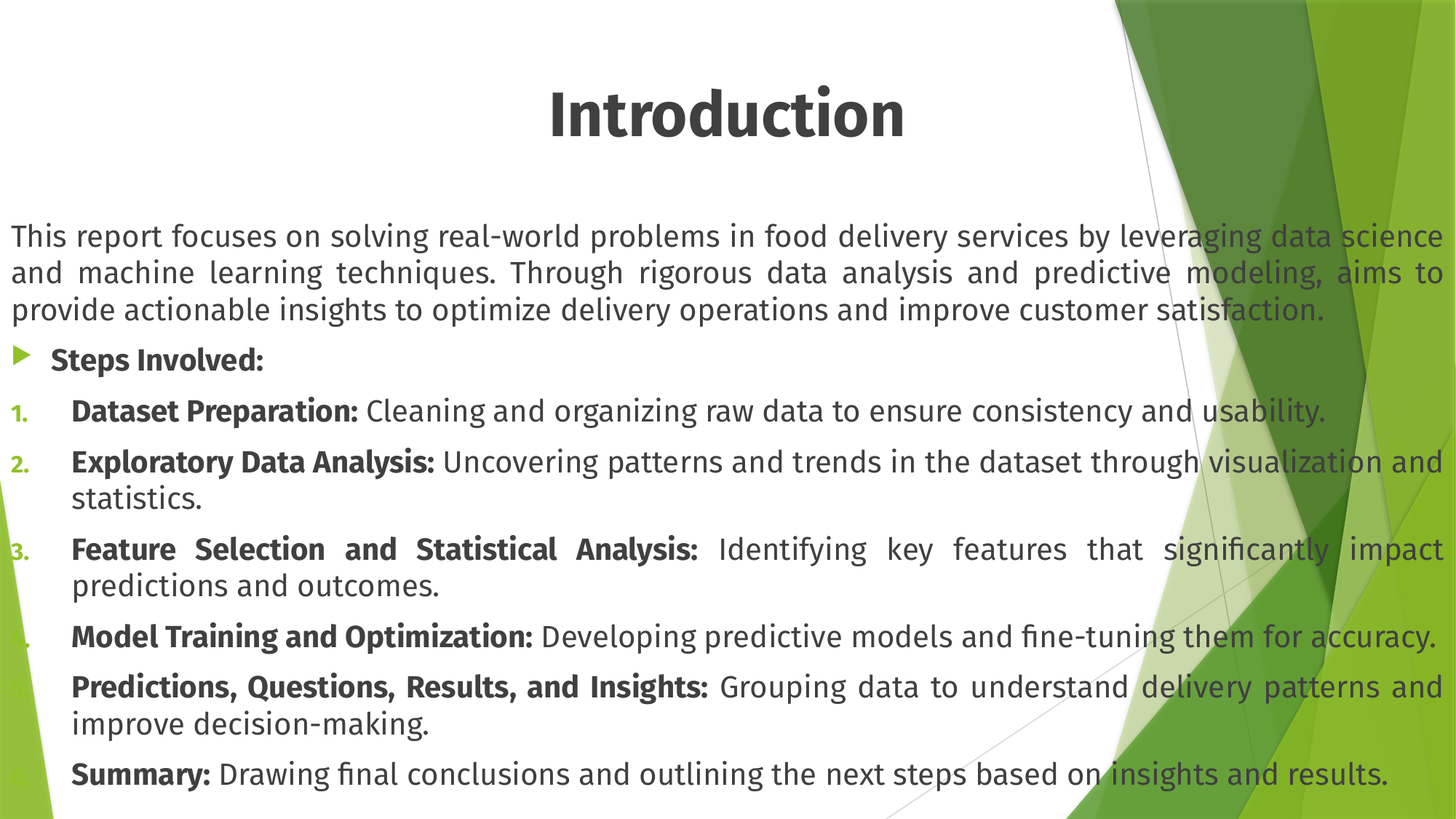

Introduction

This report focuses on solving real-world problems in food delivery services by leveraging data science and machine learning techniques. Through rigorous data analysis and predictive modeling, aims to provide actionable insights to optimize delivery operations and improve customer satisfaction.
Steps Involved:
Dataset Preparation: Cleaning and organizing raw data to ensure consistency and usability.
Exploratory Data Analysis: Uncovering patterns and trends in the dataset through visualization and statistics.
Feature Selection and Statistical Analysis: Identifying key features that significantly impact predictions and outcomes.
Model Training and Optimization: Developing predictive models and fine-tuning them for accuracy.
Predictions, Questions, Results, and Insights: Grouping data to understand delivery patterns and improve decision-making.
Summary: Drawing final conclusions and outlining the next steps based on insights and results.